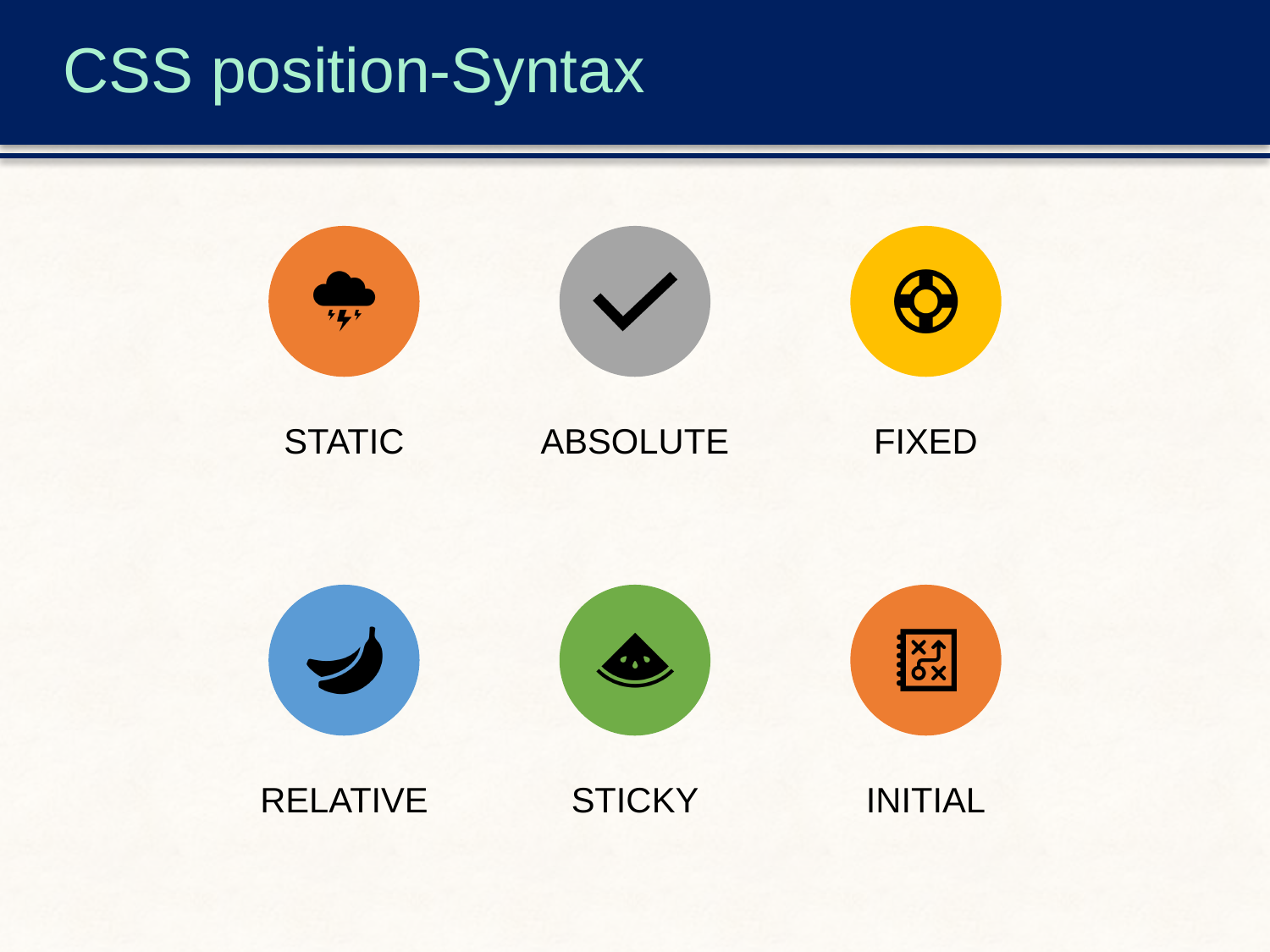

# CSS position-Syntax
Static
Absolute
Fixed
Relative
Sticky
Initial